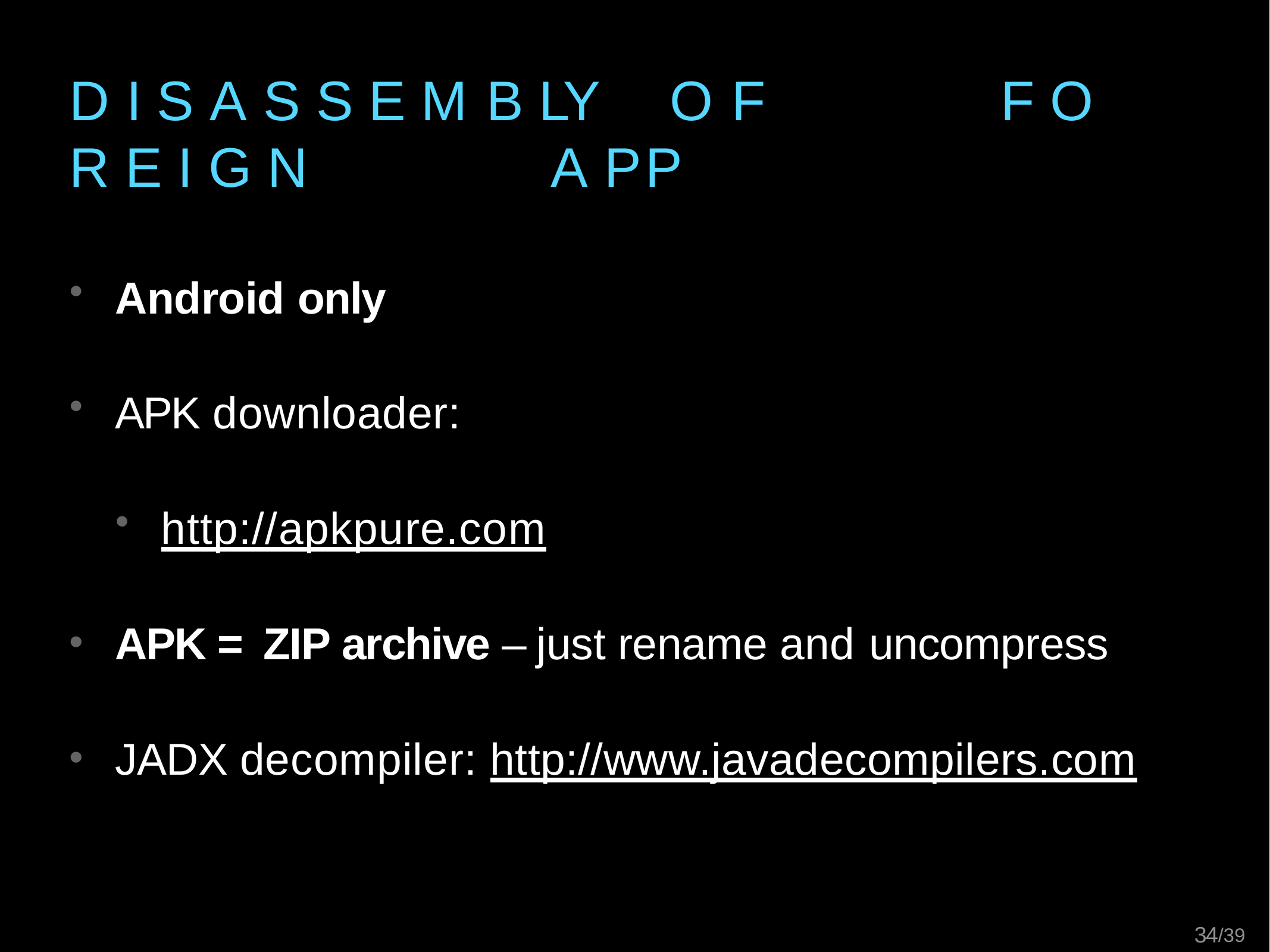

# D I S A S S E M B LY	O F	F O R E I G N	A P P
Android only

APK downloader:

http://apkpure.com

APK = ZIP archive – just rename and uncompress

JADX decompiler: http://www.javadecompilers.com
34/39